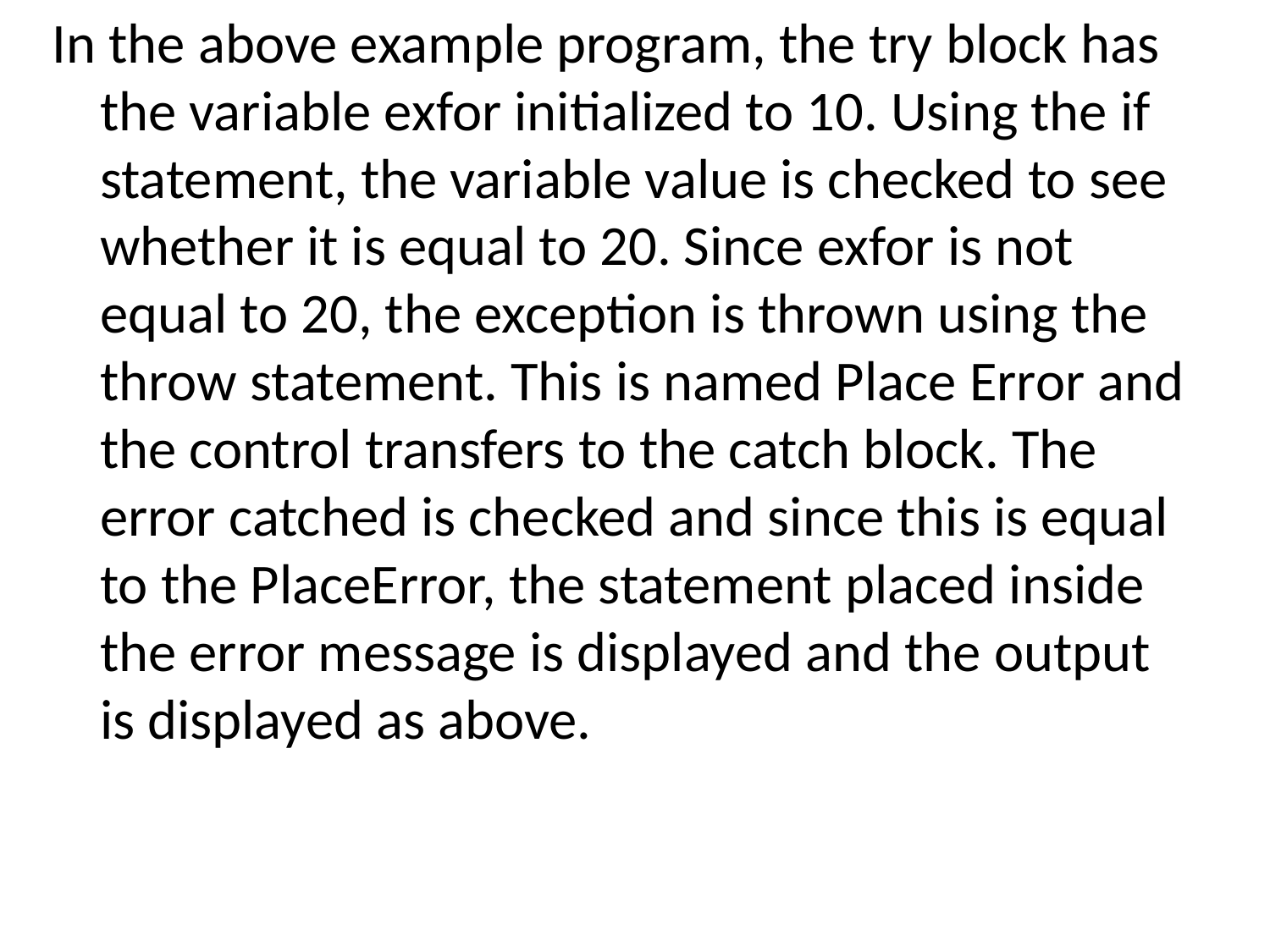

In the above example program, the try block has the variable exfor initialized to 10. Using the if statement, the variable value is checked to see whether it is equal to 20. Since exfor is not equal to 20, the exception is thrown using the throw statement. This is named Place Error and the control transfers to the catch block. The error catched is checked and since this is equal to the PlaceError, the statement placed inside the error message is displayed and the output is displayed as above.